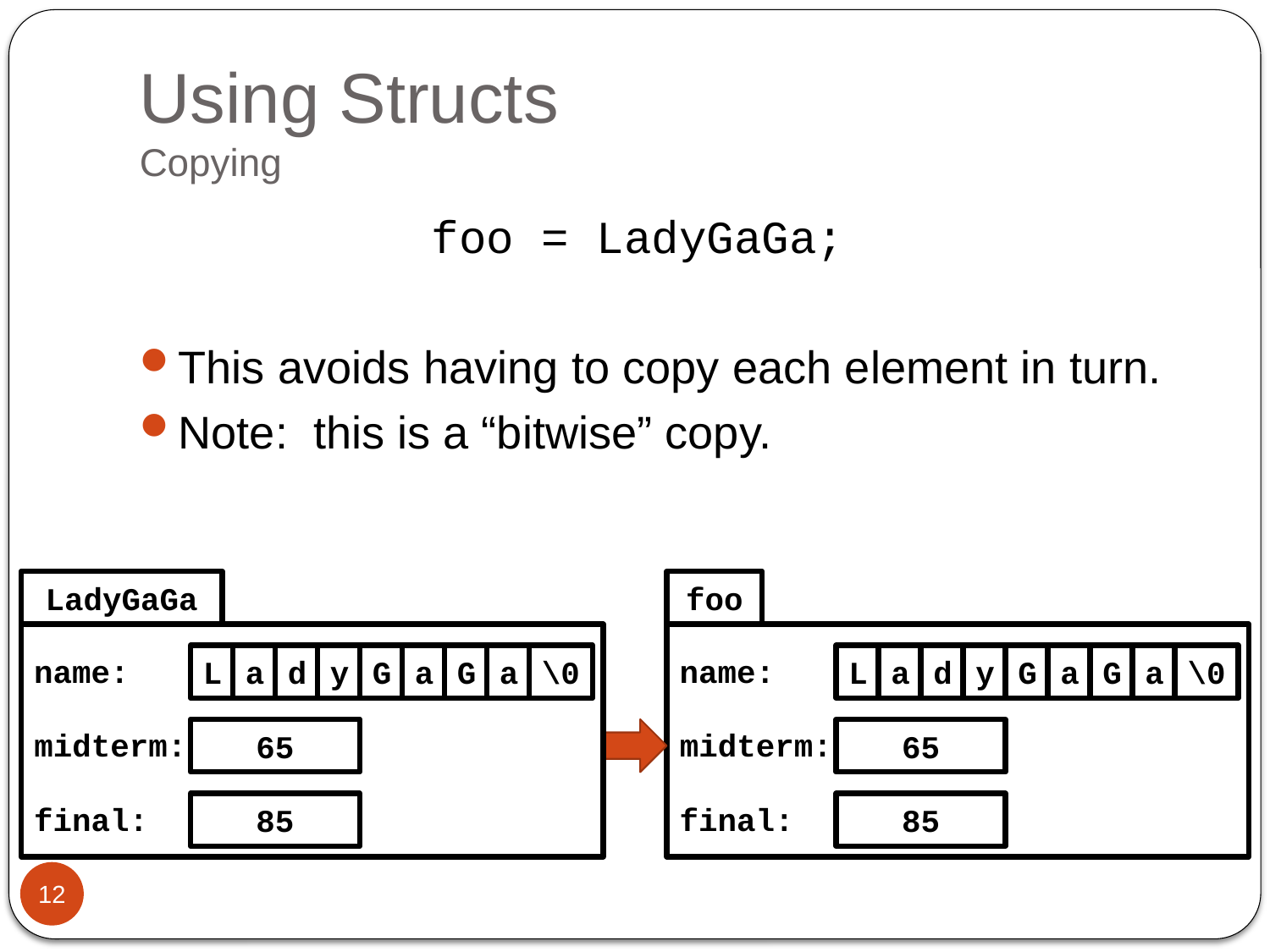

# Using Structs Copying
			foo = LadyGaGa;

This avoids having to copy each element in turn.
Note:  this is a “bitwise” copy.

LadyGaGa
foo

name:
L
a
d
y
G
a
G
a
\0
name:
L
a
d
y
G
a
G
a
\0
midterm:
65

midterm:
65
final:
85
final:
85
12